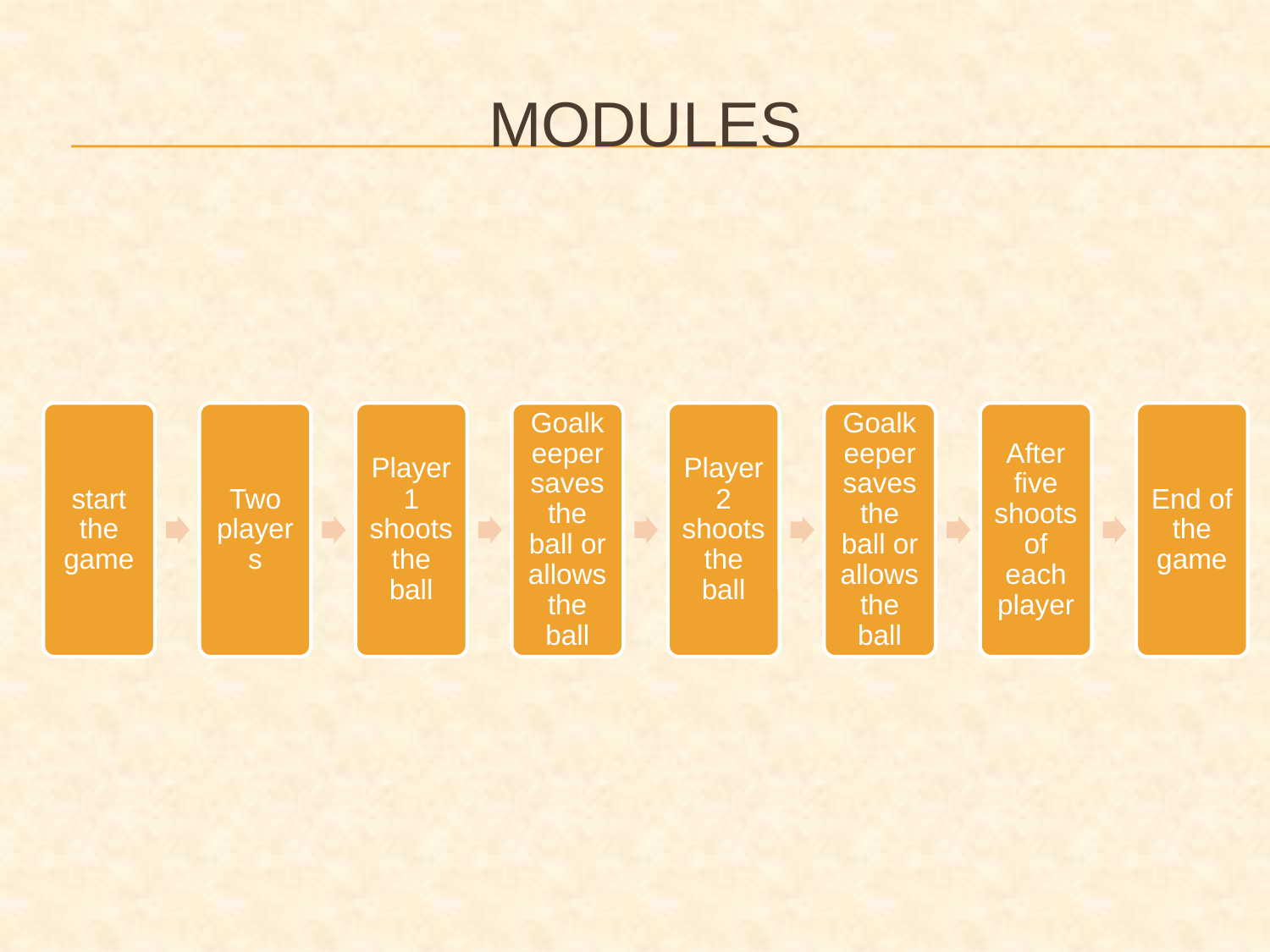

# modules
start the game

Two players

Player 1 shoots the ball

Goalkeeper saves the ball or allows the ball

Player 2 shoots the ball

Goalkeeper saves the ball or allows the ball

After five shoots of each player

End of the game